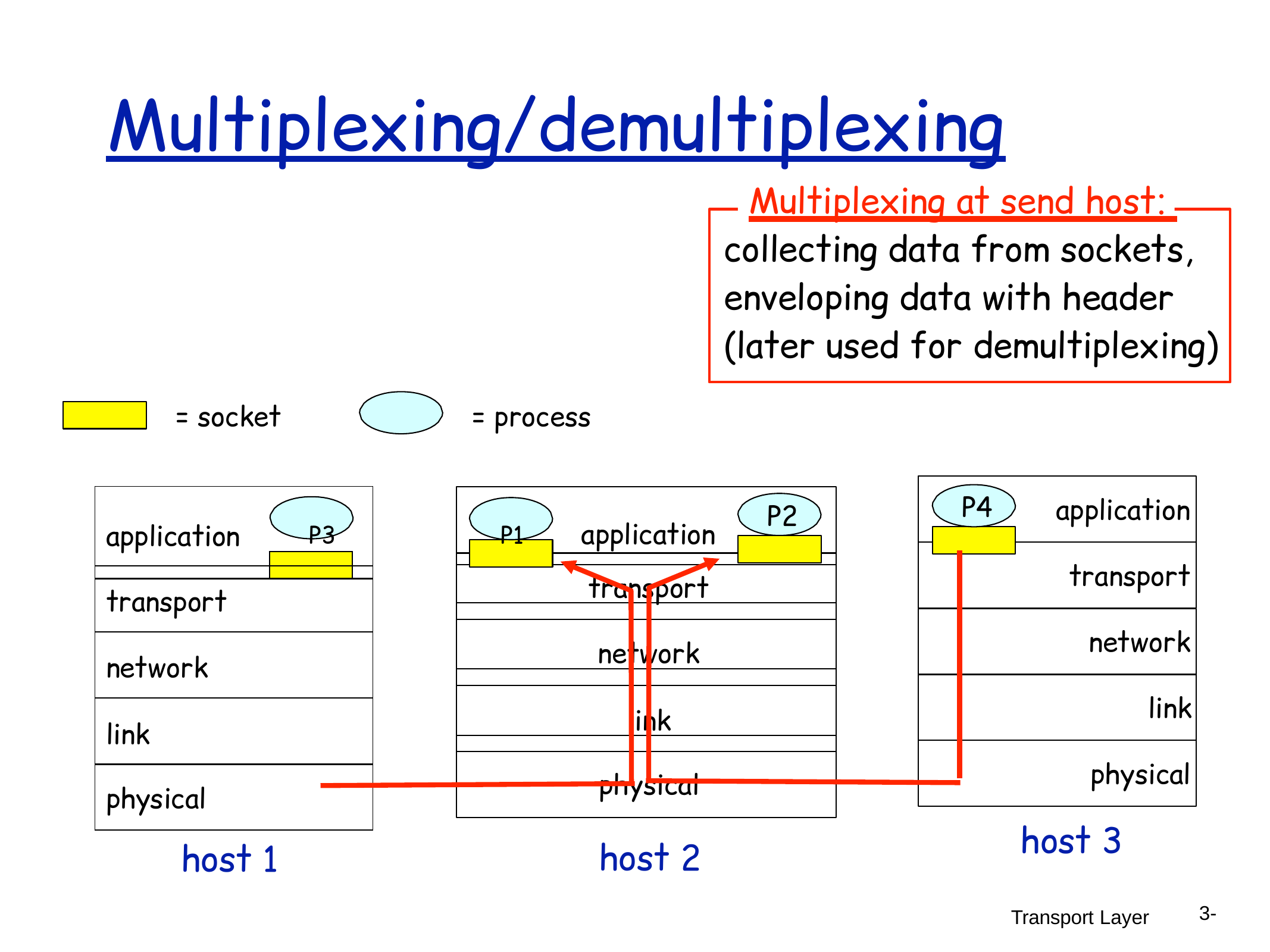

# Multiplexing/demultiplexing

Multiplexing at send host:  collecting data from sockets,  enveloping data with header  (later used for demultiplexing)

= socket
= process

| application P3 |  |  |
| --- | --- | --- |
|  |  |  |
|  |  |  |
| transport |  |  |
| network |  |  |
| link |  |  |
| physical |  |  |

P4
application

P1

P2

P1	application

transport

transport

network

network

link
link

physical
ph
sical
y

host 3
host 2
host 1
3-
Transport Layer